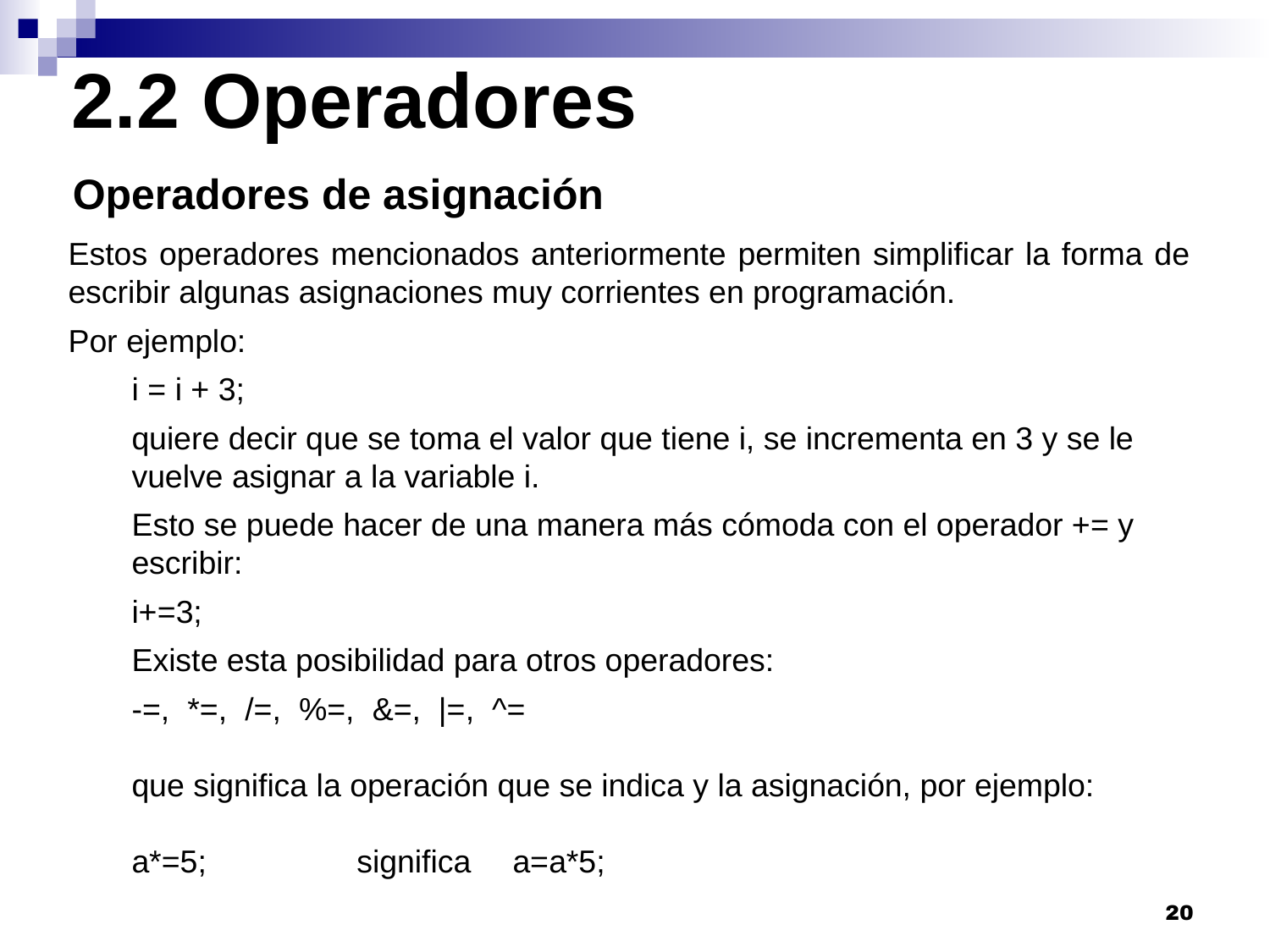

2.2 Operadores
Operadores de asignación
Estos operadores mencionados anteriormente permiten simplificar la forma de escribir algunas asignaciones muy corrientes en programación.
Por ejemplo:
i = i + 3;
quiere decir que se toma el valor que tiene i, se incrementa en 3 y se le vuelve asignar a la variable i.
Esto se puede hacer de una manera más cómoda con el operador += y escribir:
i+=3;
Existe esta posibilidad para otros operadores:
-=,  *=,  /=,  %=,  &=,  |=,  ^=

que significa la operación que se indica y la asignación, por ejemplo:

a*=5;	significa	a=a*5;
20